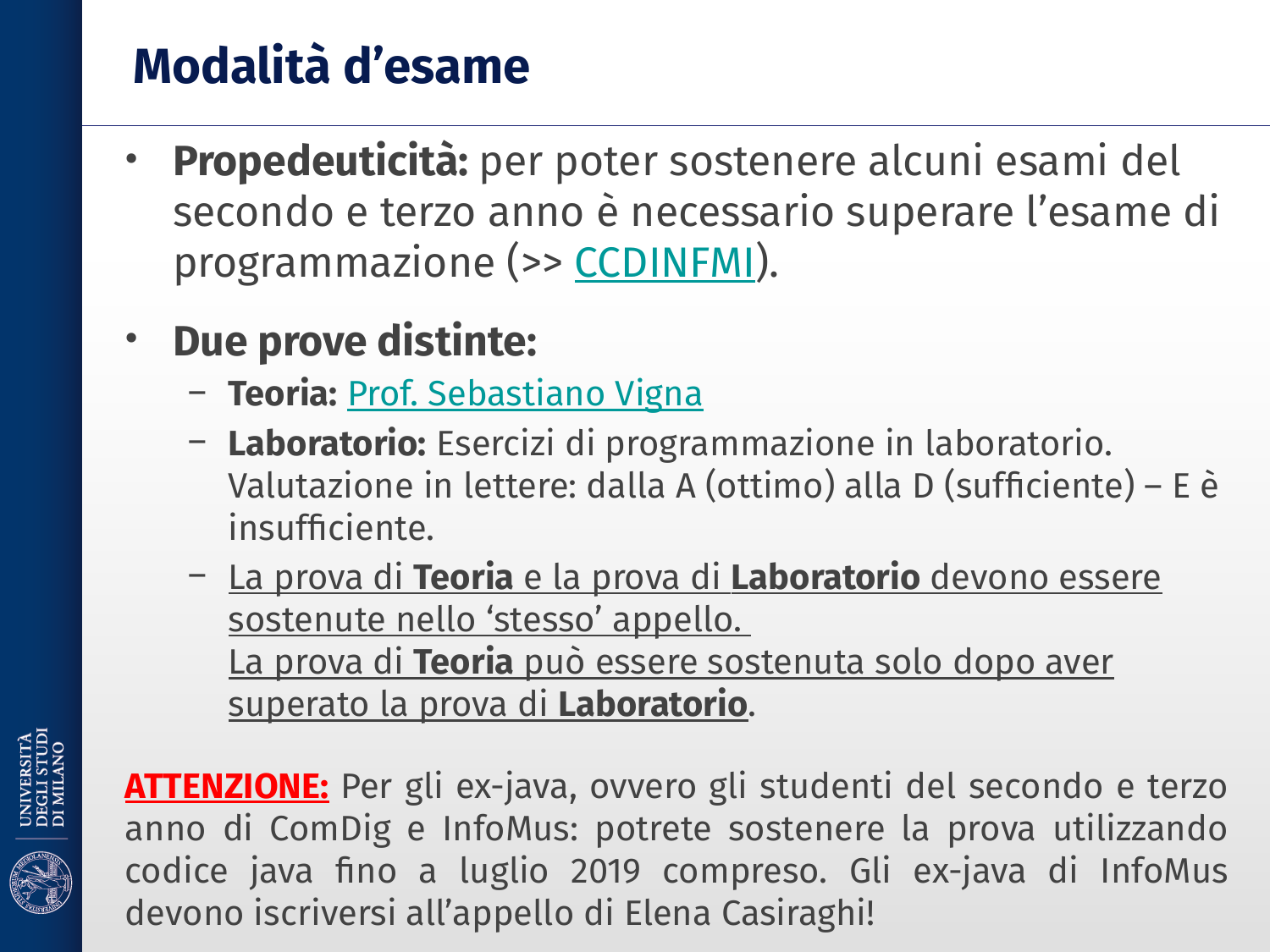

# Modalità d’esame
Propedeuticità: per poter sostenere alcuni esami del secondo e terzo anno è necessario superare l’esame di programmazione (>> CCDINFMI).

Due prove distinte:
Teoria: Prof. Sebastiano Vigna
Laboratorio: Esercizi di programmazione in laboratorio. Valutazione in lettere: dalla A (ottimo) alla D (sufficiente) – E è insufficiente.
La prova di Teoria e la prova di Laboratorio devono essere sostenute nello ‘stesso’ appello.
La prova di Teoria può essere sostenuta solo dopo aver superato la prova di Laboratorio.

ATTENZIONE: Per gli ex-java, ovvero gli studenti del secondo e terzo anno di ComDig e InfoMus: potrete sostenere la prova utilizzando codice java fino a luglio 2019 compreso. Gli ex-java di InfoMus devono iscriversi all’appello di Elena Casiraghi!